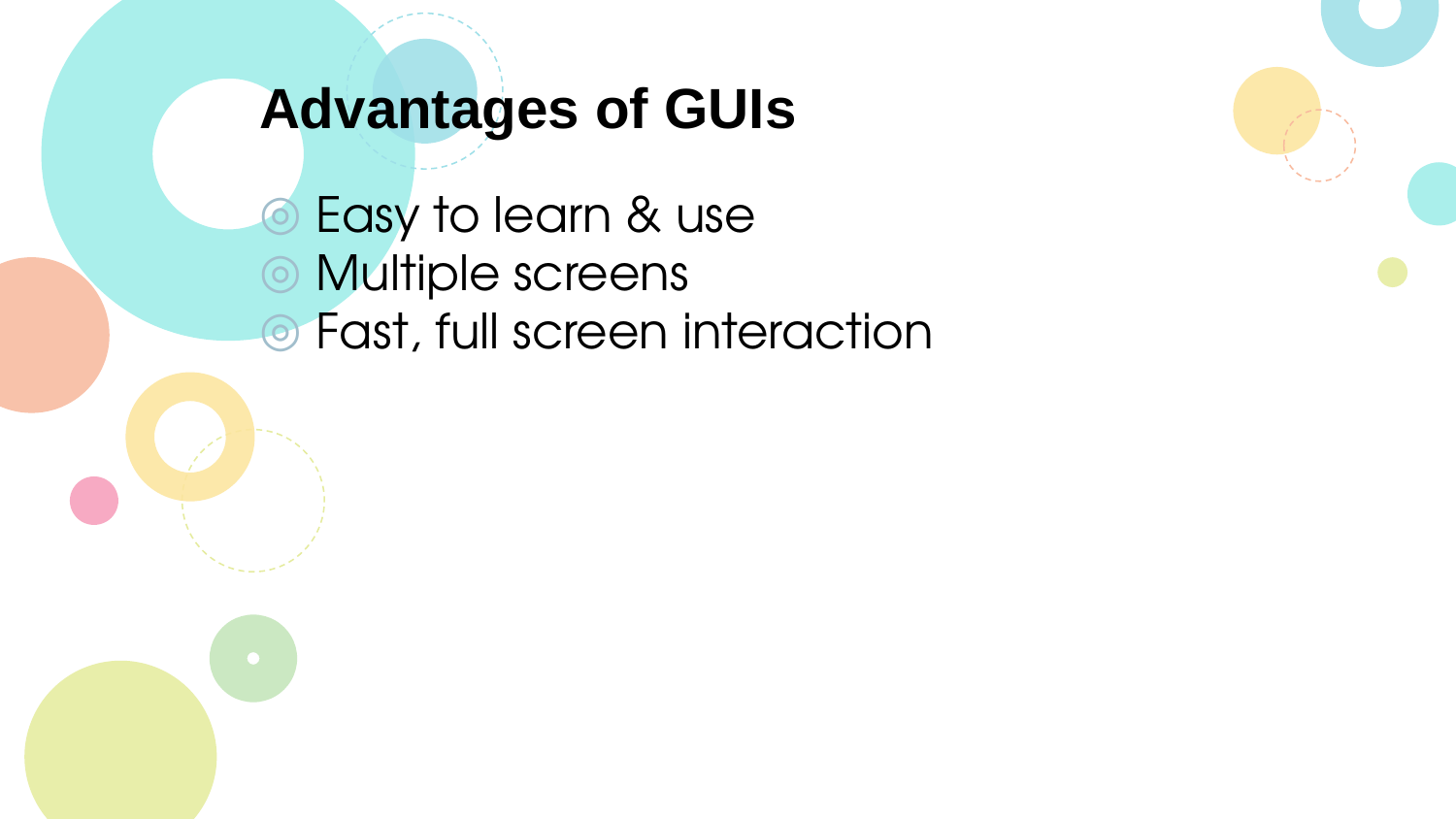

# Advantages of GUIs
Easy to learn & use
Multiple screens
Fast, full screen interaction